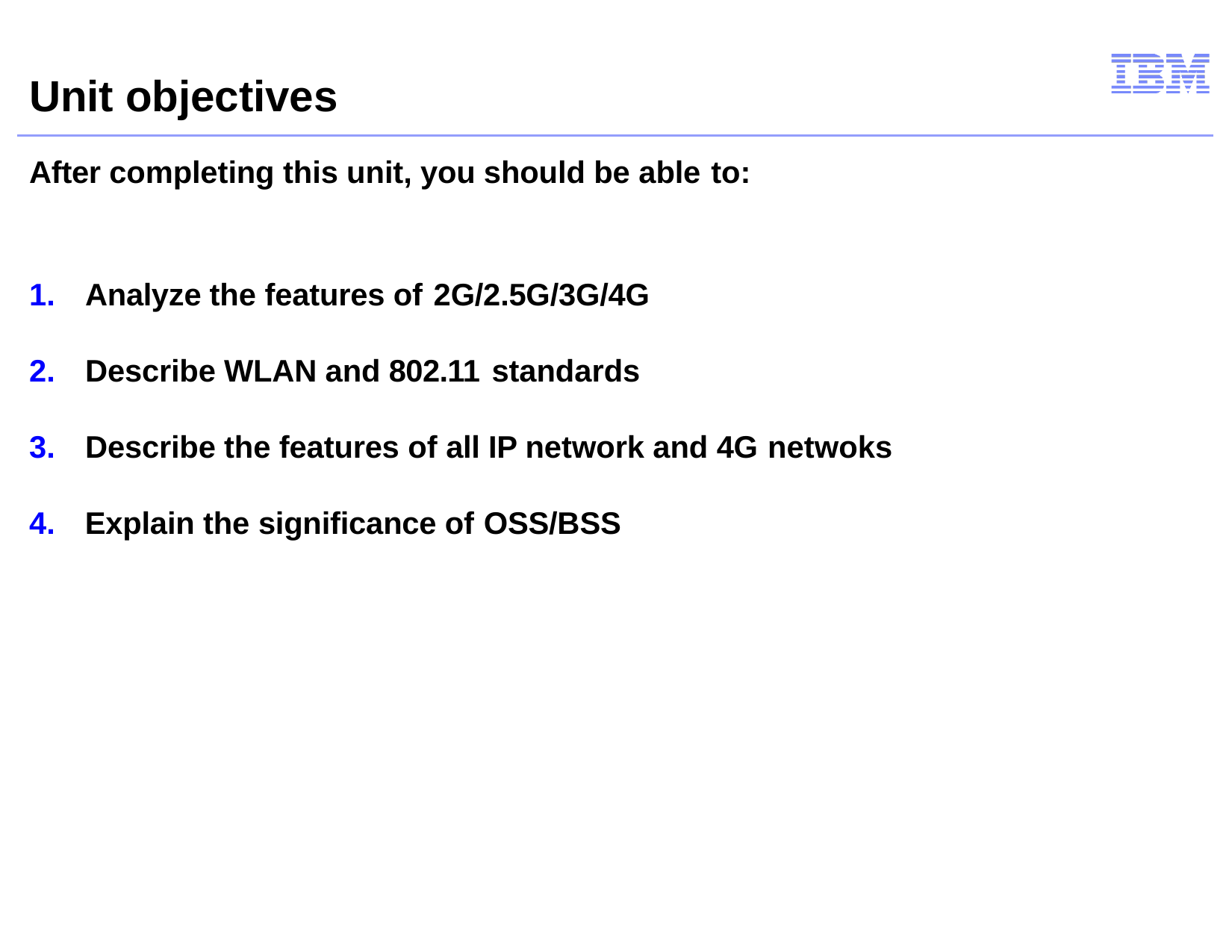

# Unit objectives

After completing this unit, you should be able to:

Analyze the features of 2G/2.5G/3G/4G

Describe WLAN and 802.11 standards

Describe the features of all IP network and 4G netwoks

Explain the significance of OSS/BSS